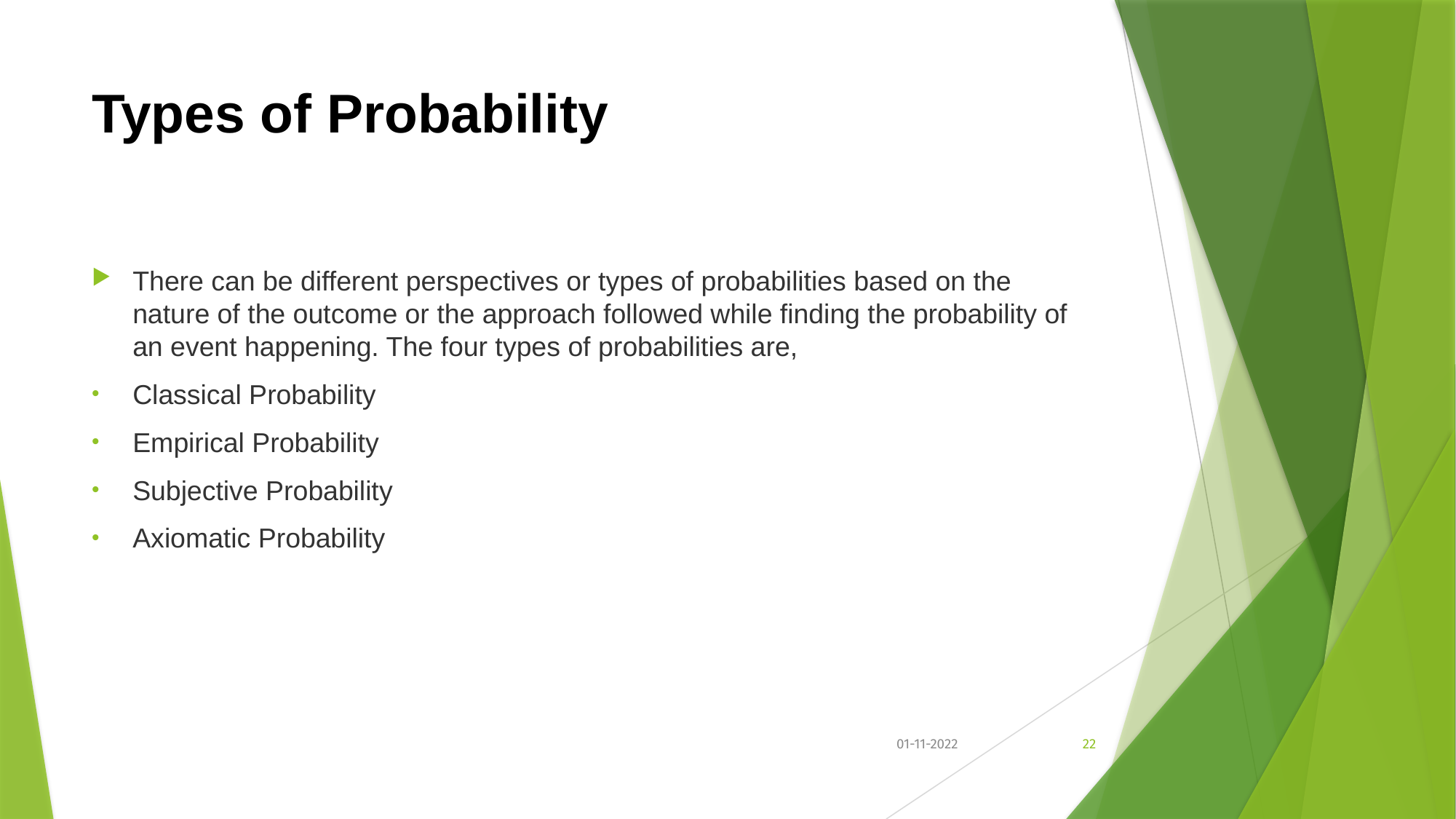

# Types of Probability
There can be different perspectives or types of probabilities based on the nature of the outcome or the approach followed while finding the probability of an event happening. The four types of probabilities are,
Classical Probability
Empirical Probability
Subjective Probability
Axiomatic Probability

01-11-2022
22